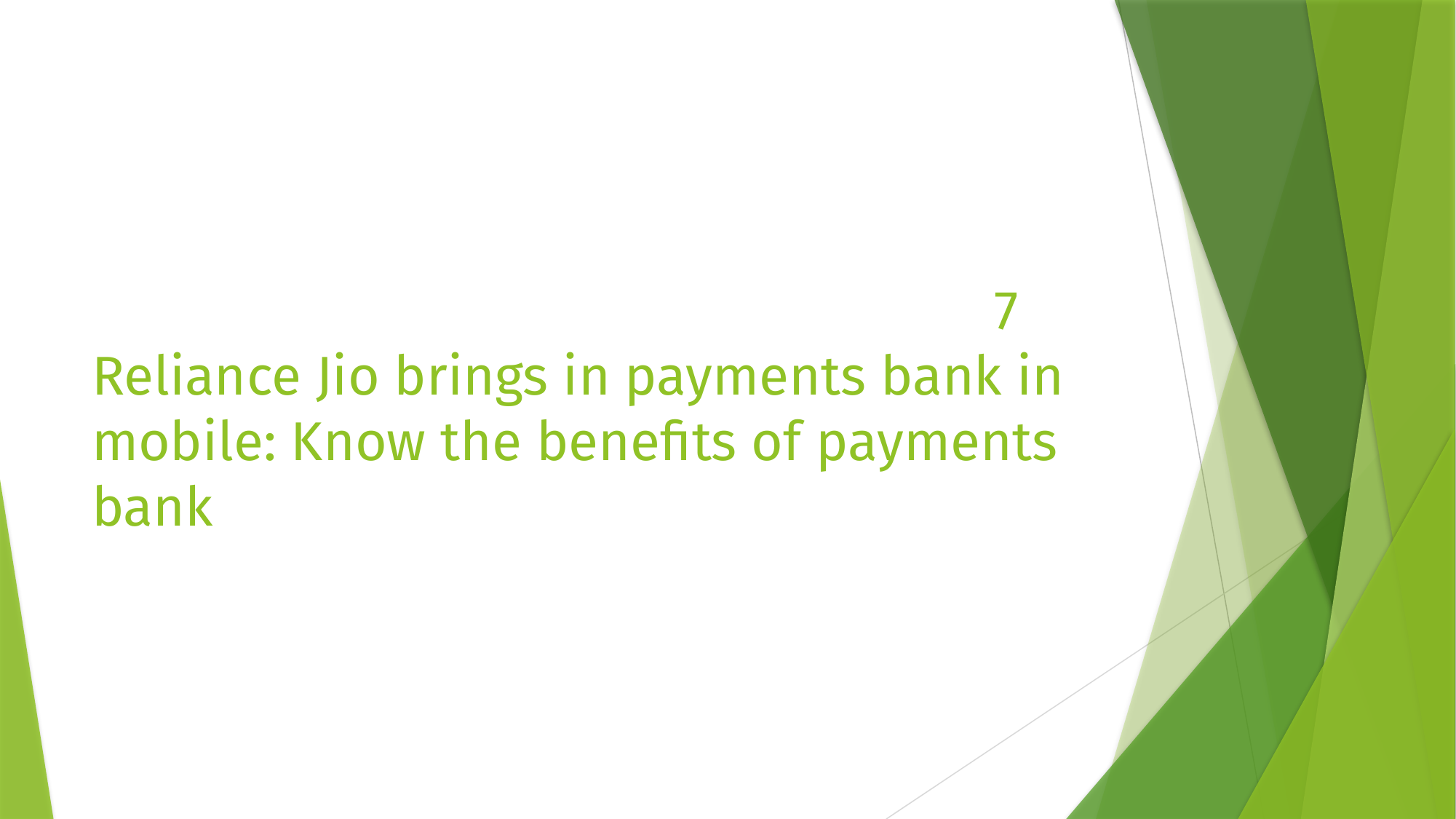

# 7 Reliance Jio brings in payments bank in mobile: Know the benefits of payments bank